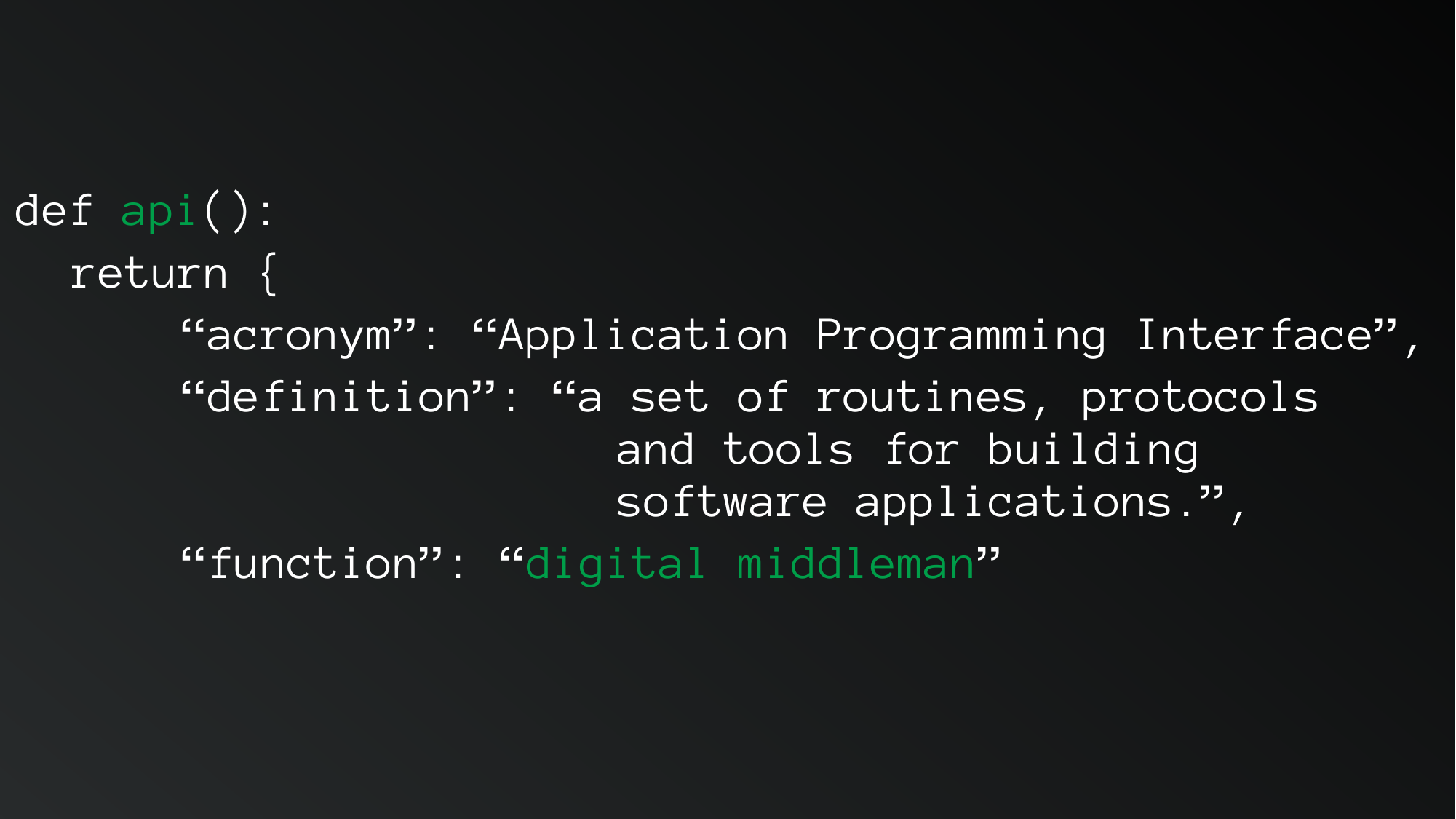

def api():
	return {
		“acronym”: “Application Programming Interface”,
		“definition”: “a set of routines, protocols 							and tools for building  								software applications.”,
		“function”: “digital middleman”